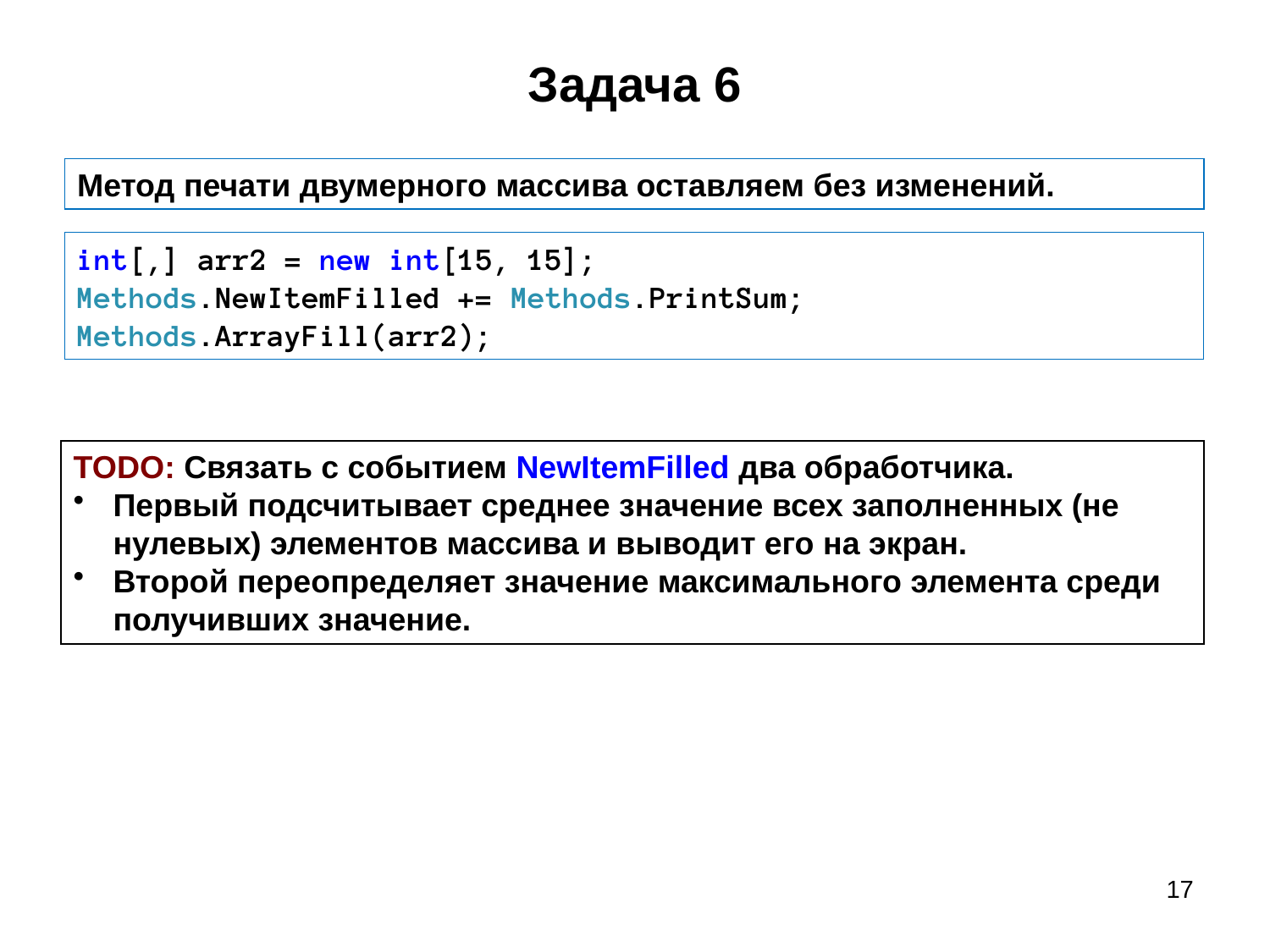

# Задача 6
Метод печати двумерного массива оставляем без изменений.
int[,] arr2 = new int[15, 15];
Methods.NewItemFilled += Methods.PrintSum;
Methods.ArrayFill(arr2);
TODO: Связать с событием NewItemFilled два обработчика.
Первый подсчитывает среднее значение всех заполненных (не нулевых) элементов массива и выводит его на экран.
Второй переопределяет значение максимального элемента среди получивших значение.
17